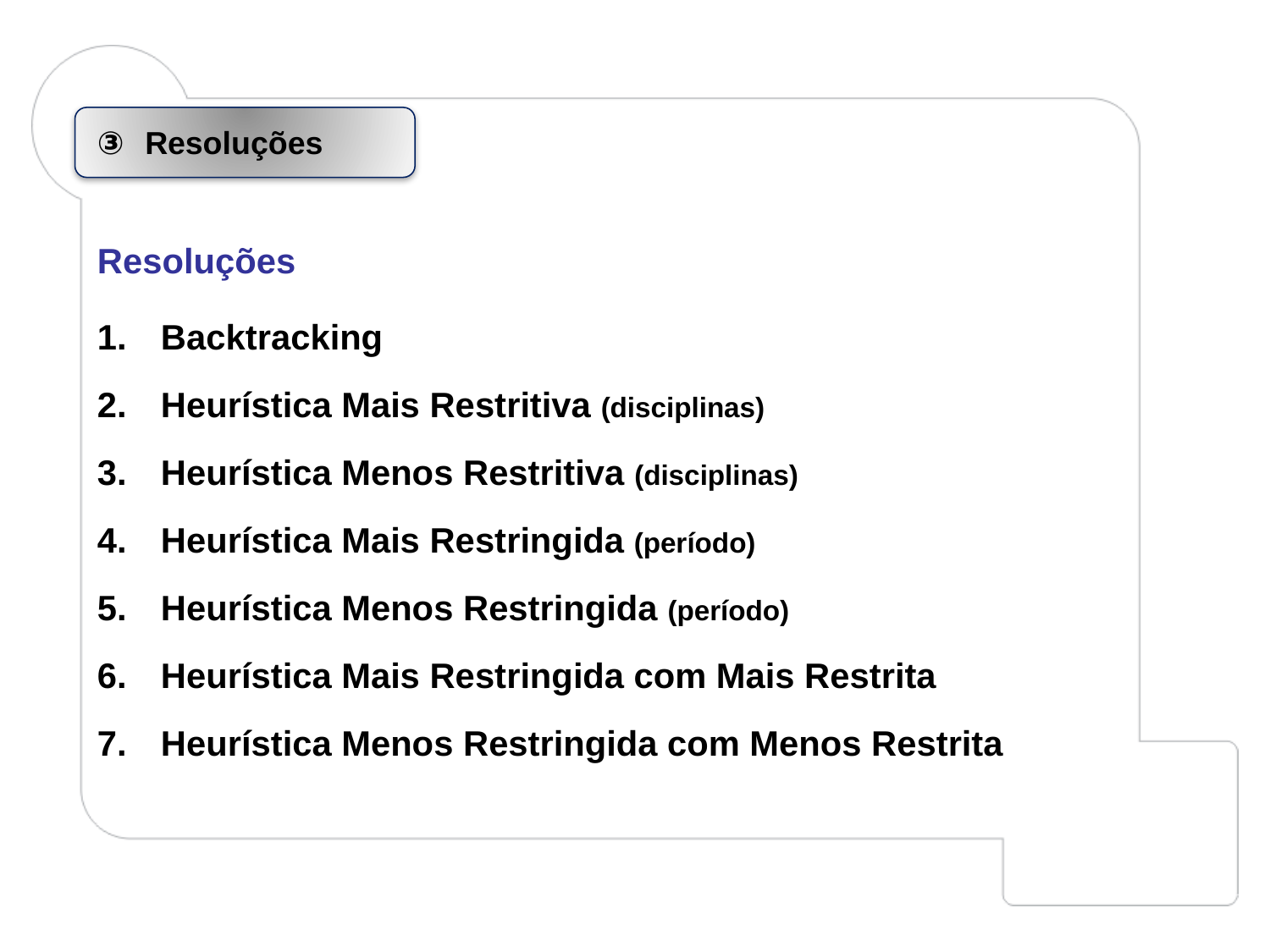

Resoluções
Resoluções

Backtracking

Heurística Mais Restritiva (disciplinas)

Heurística Menos Restritiva (disciplinas)

Heurística Mais Restringida (período)

Heurística Menos Restringida (período)

Heurística Mais Restringida com Mais Restrita

Heurística Menos Restringida com Menos Restrita